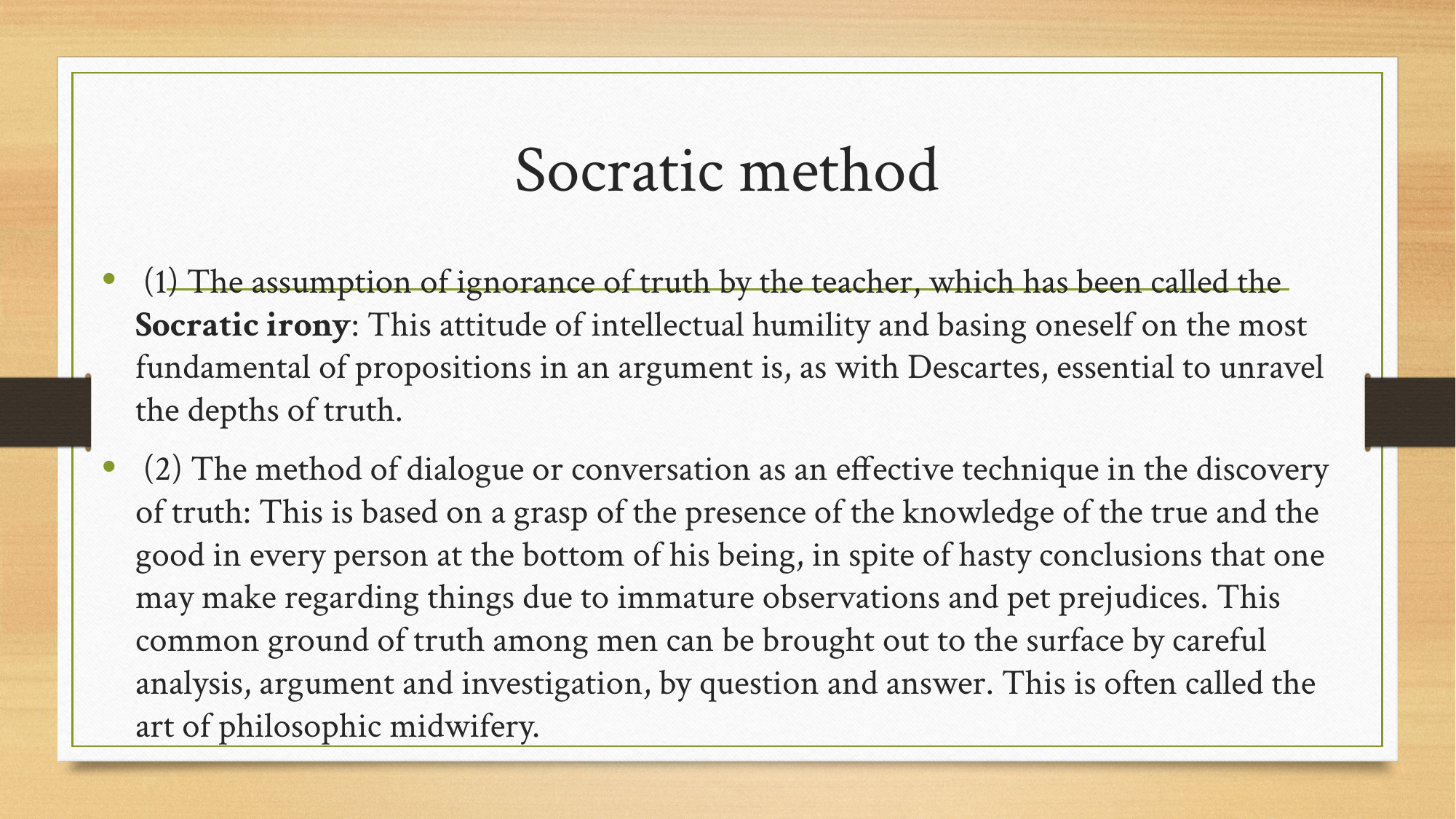

# Socratic method
 (1) The assumption of ignorance of truth by the teacher, which has been called the Socratic irony: This attitude of intellectual humility and basing oneself on the most fundamental of propositions in an argument is, as with Descartes, essential to unravel the depths of truth.
 (2) The method of dialogue or conversation as an effective technique in the discovery of truth: This is based on a grasp of the presence of the knowledge of the true and the good in every person at the bottom of his being, in spite of hasty conclusions that one may make regarding things due to immature observations and pet prejudices. This common ground of truth among men can be brought out to the surface by careful analysis, argument and investigation, by question and answer. This is often called the art of philosophic midwifery.